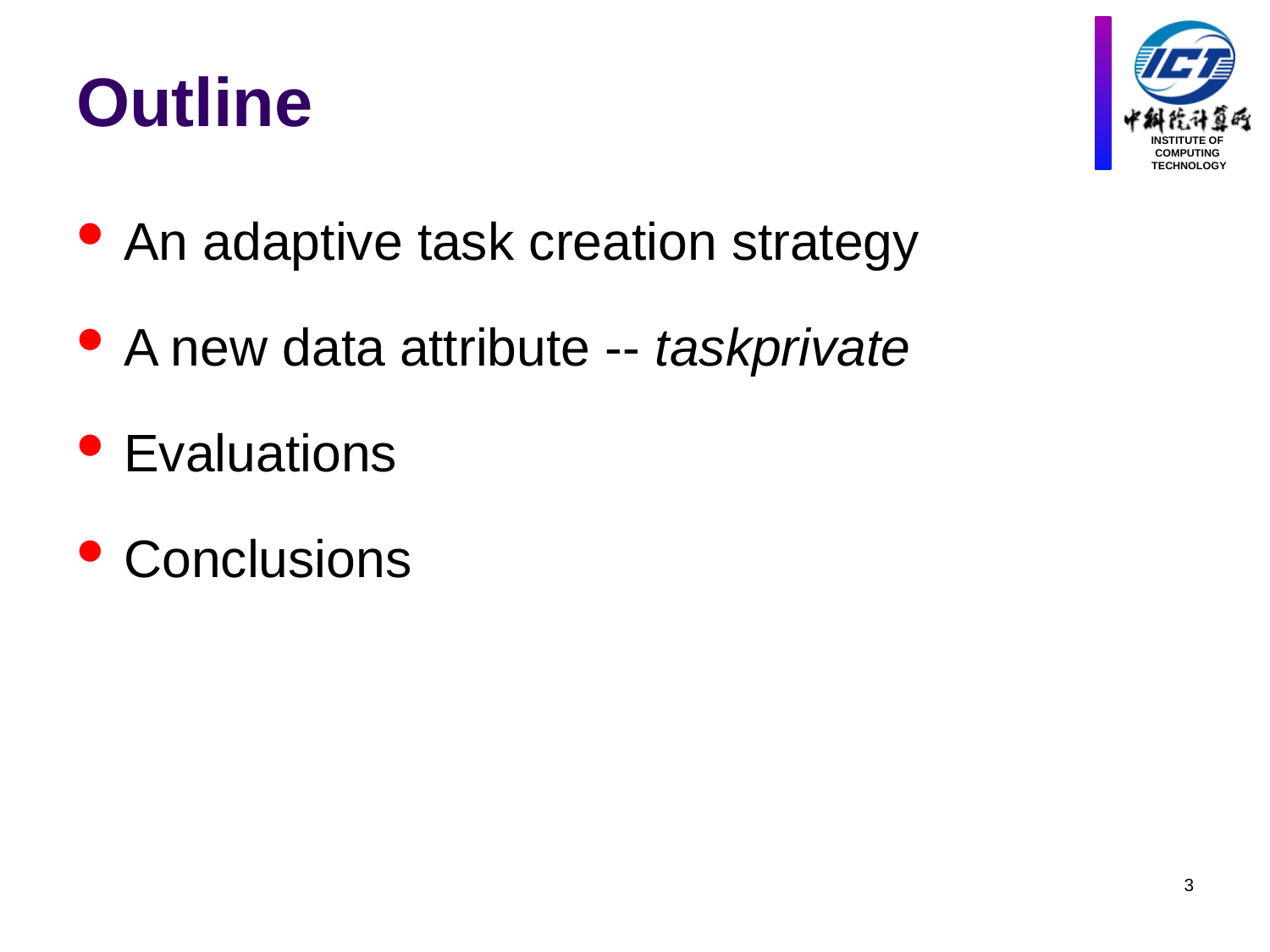

# Outline
An adaptive task creation strategy
A new data attribute -- taskprivate
Evaluations
Conclusions
3